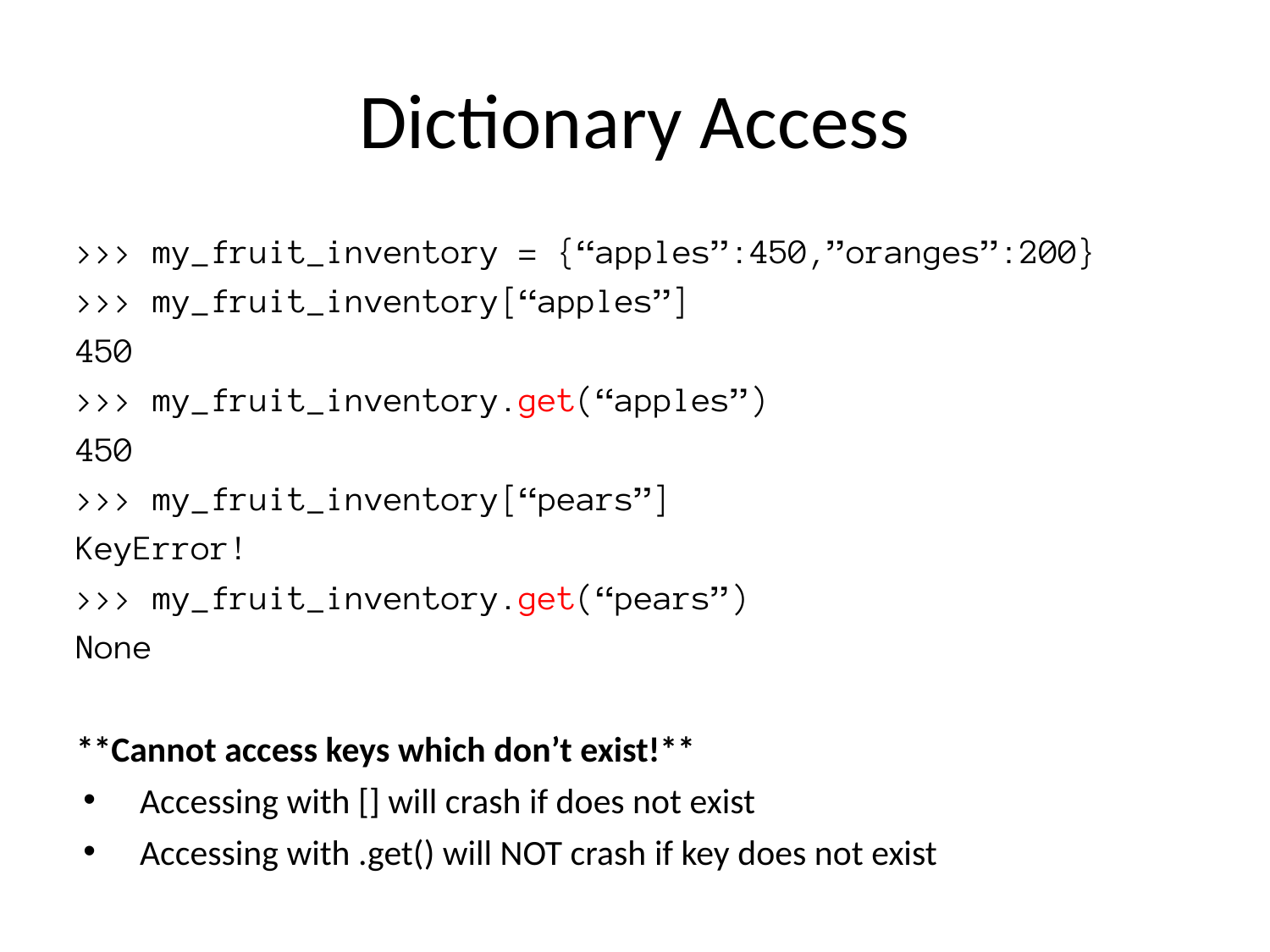

# Dictionary Access
>>> my_fruit_inventory = {“apples”:450,”oranges”:200}
>>> my_fruit_inventory[“apples”]
450
>>> my_fruit_inventory.get(“apples”)
450
>>> my_fruit_inventory[“pears”]
KeyError!
>>> my_fruit_inventory.get(“pears”)
None

**Cannot access keys which don’t exist!**
Accessing with [] will crash if does not exist
Accessing with .get() will NOT crash if key does not exist